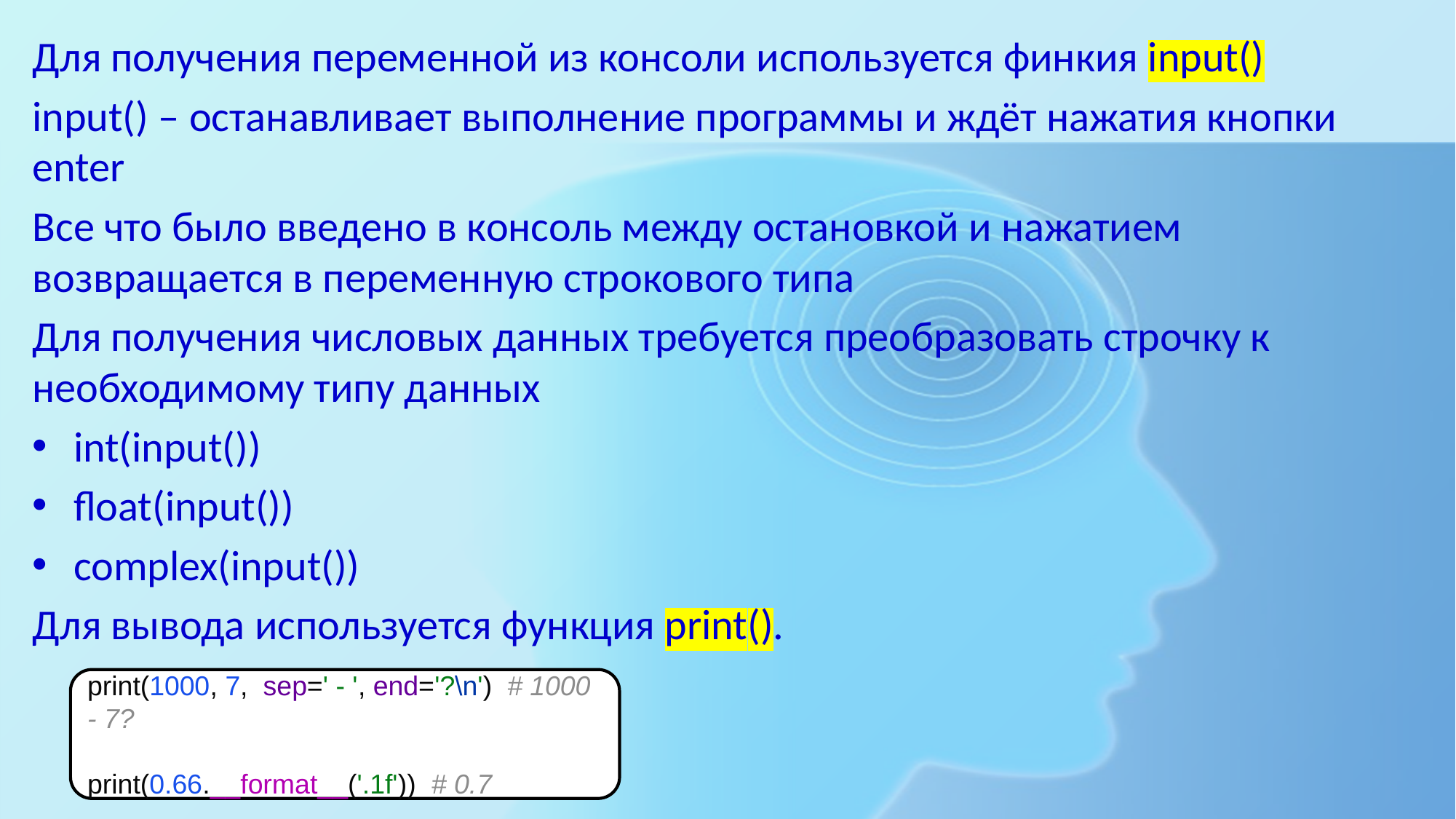

Для получения переменной из консоли используется финкия input()
input() – останавливает выполнение программы и ждёт нажатия кнопки enter
Все что было введено в консоль между остановкой и нажатием возвращается в переменную строкового типа
Для получения числовых данных требуется преобразовать строчку к необходимому типу данных
int(input())
float(input())
complex(input())
Для вывода используется функция print().
print(1000, 7,  sep=' - ', end='?\n')  # 1000 - 7?
print(0.66.__format__('.1f'))  # 0.7